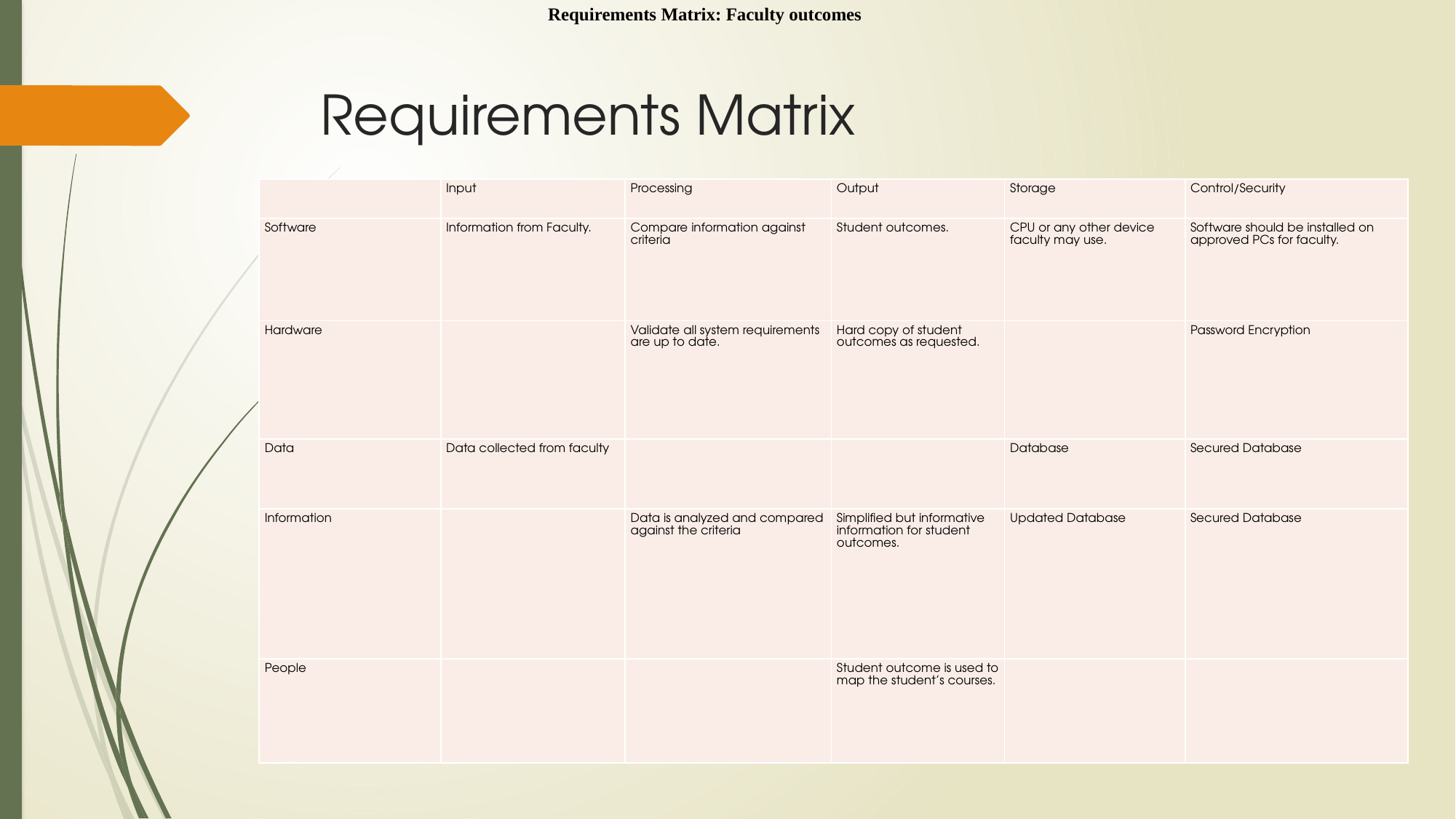

Requirements Matrix: Faculty outcomes

# Requirements Matrix
|  | Input | Processing | Output | Storage | Control/Security |
| --- | --- | --- | --- | --- | --- |
| Software | Information from Faculty. | Compare information against criteria | Student outcomes. | CPU or any other device faculty may use. | Software should be installed on approved PCs for faculty. |
| Hardware |  | Validate all system requirements are up to date. | Hard copy of student outcomes as requested. |  | Password Encryption |
| Data | Data collected from faculty |  |  | Database | Secured Database |
| Information |  | Data is analyzed and compared against the criteria | Simplified but informative information for student outcomes. | Updated Database | Secured Database |
| People |  |  | Student outcome is used to map the student’s courses. |  |  |